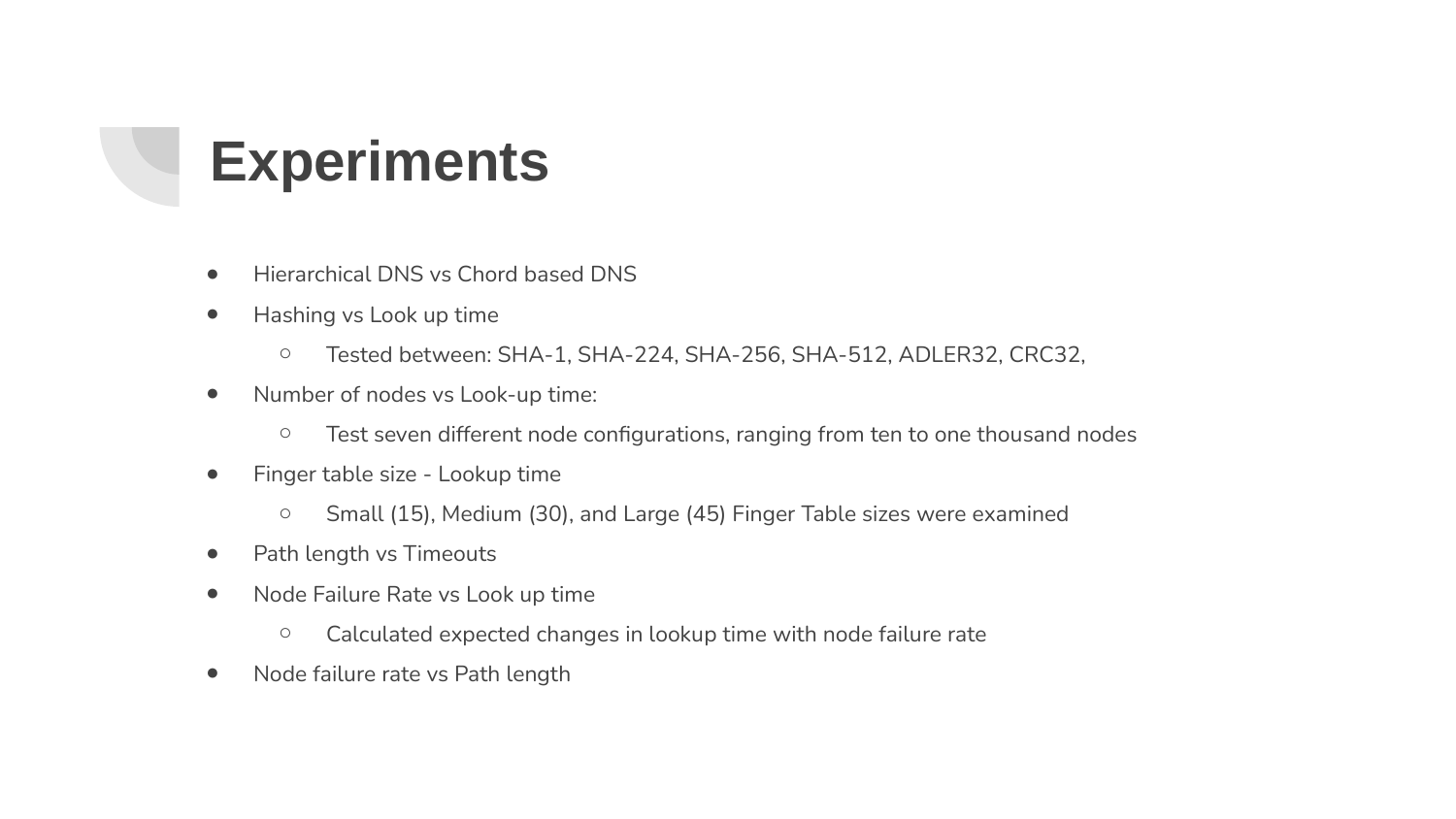

# Experiments
Hierarchical DNS vs Chord based DNS
Hashing vs Look up time
Tested between: SHA-1, SHA-224, SHA-256, SHA-512, ADLER32, CRC32,
Number of nodes vs Look-up time:
Test seven different node configurations, ranging from ten to one thousand nodes
Finger table size - Lookup time
Small (15), Medium (30), and Large (45) Finger Table sizes were examined
Path length vs Timeouts
Node Failure Rate vs Look up time
Calculated expected changes in lookup time with node failure rate
Node failure rate vs Path length